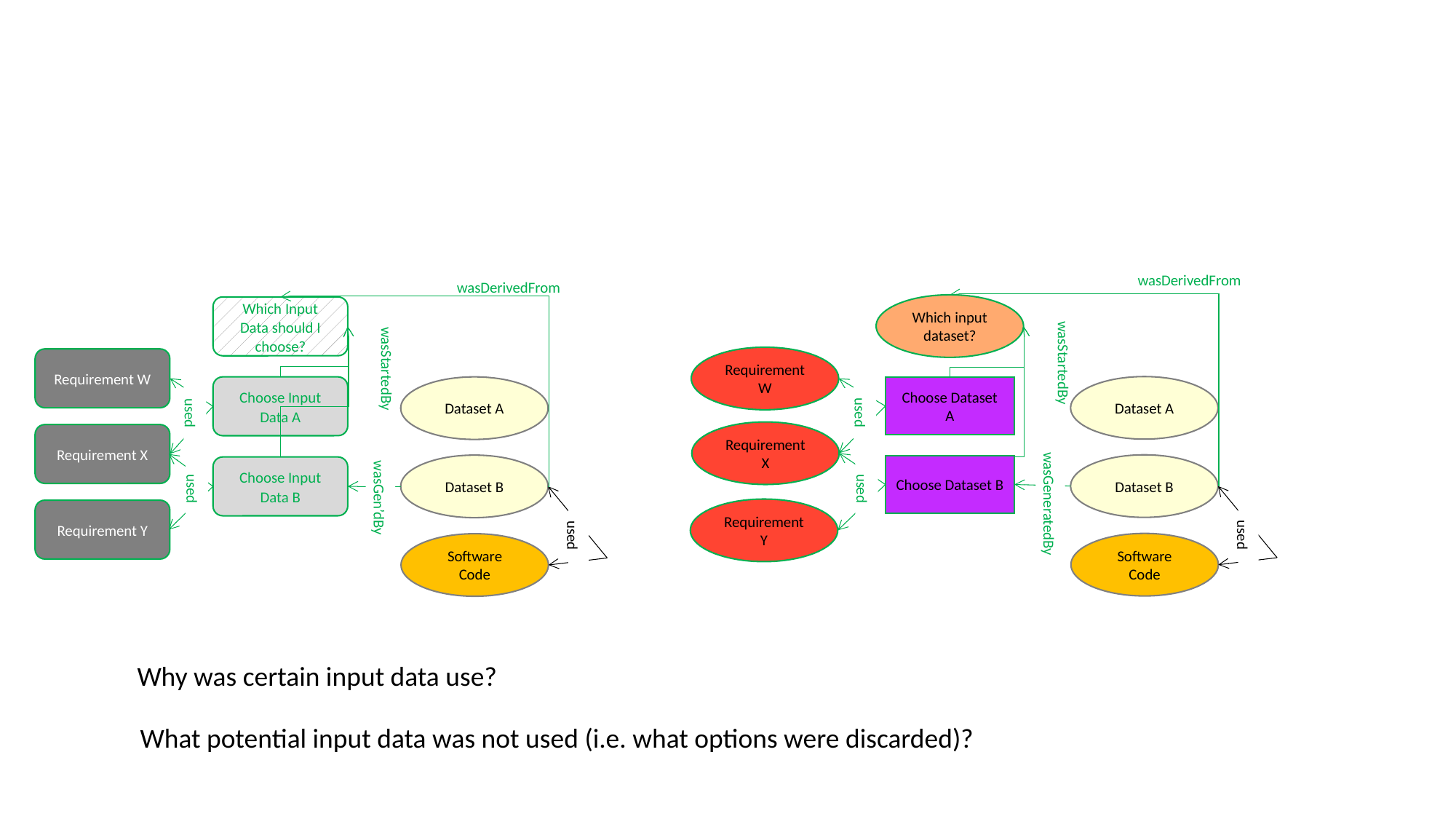

wasDerivedFrom
wasDerivedFrom
Which input dataset?
Which Input Data should I choose?
Requirement W
wasStartedBy
Requirement W
wasStartedBy
Dataset A
Choose Input Data A
Dataset A
Choose Dataset A
used
used
Requirement X
Requirement X
Dataset B
Dataset B
Choose Dataset B
Choose Input Data B
used
used
wasGen’dBy
wasGeneratedBy
Requirement Y
Requirement Y
used
used
Software Code
Software Code
Why was certain input data use?
What potential input data was not used (i.e. what options were discarded)?